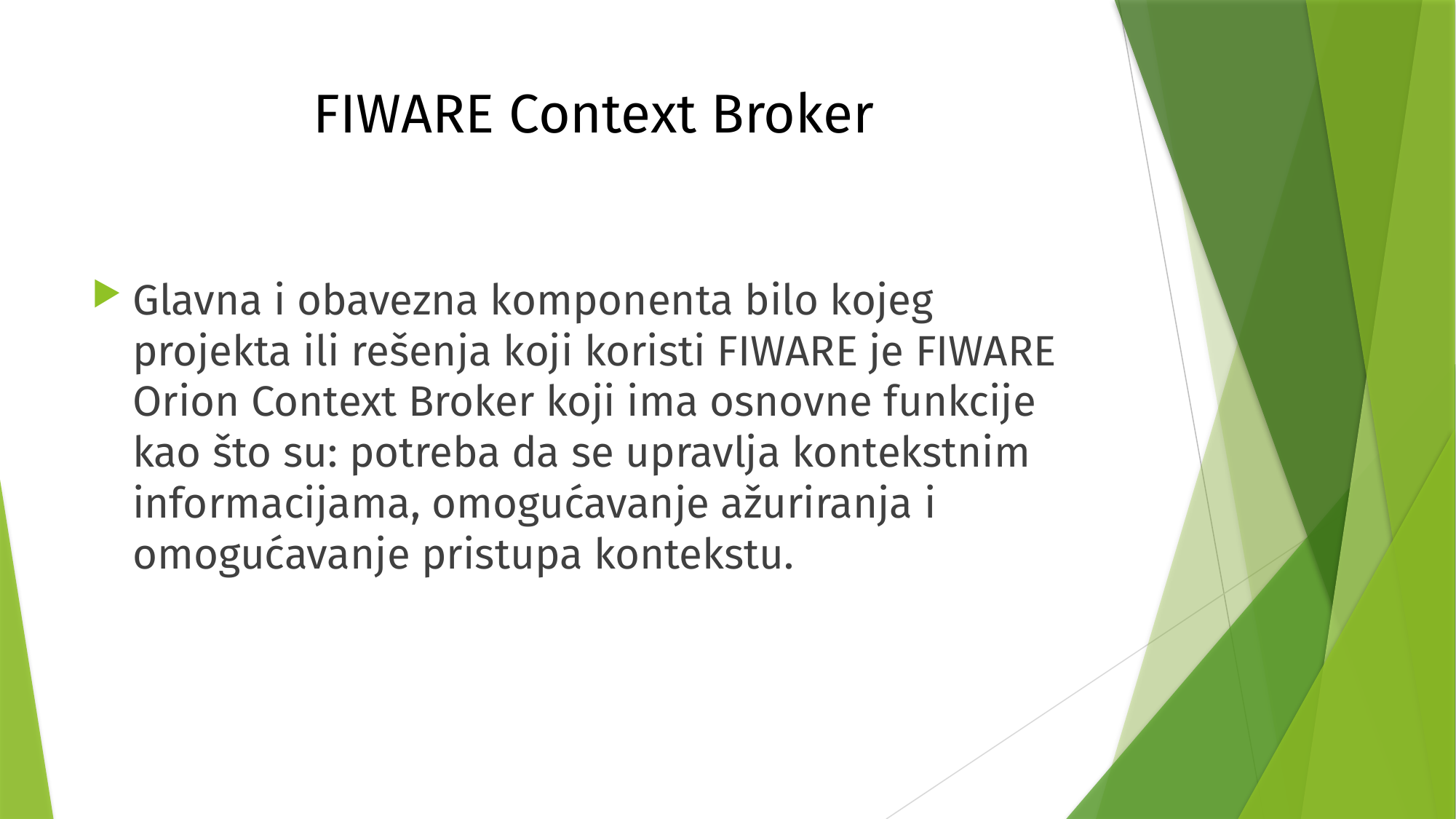

# FIWARE Context Broker
Glavna i obavezna komponenta bilo kojeg projekta ili rešenja koji koristi FIWARE je FIWARE Orion Context Broker koji ima osnovne funkcije kao što su: potreba da se upravlja kontekstnim informacijama, omogućavanje ažuriranja i omogućavanje pristupa kontekstu.